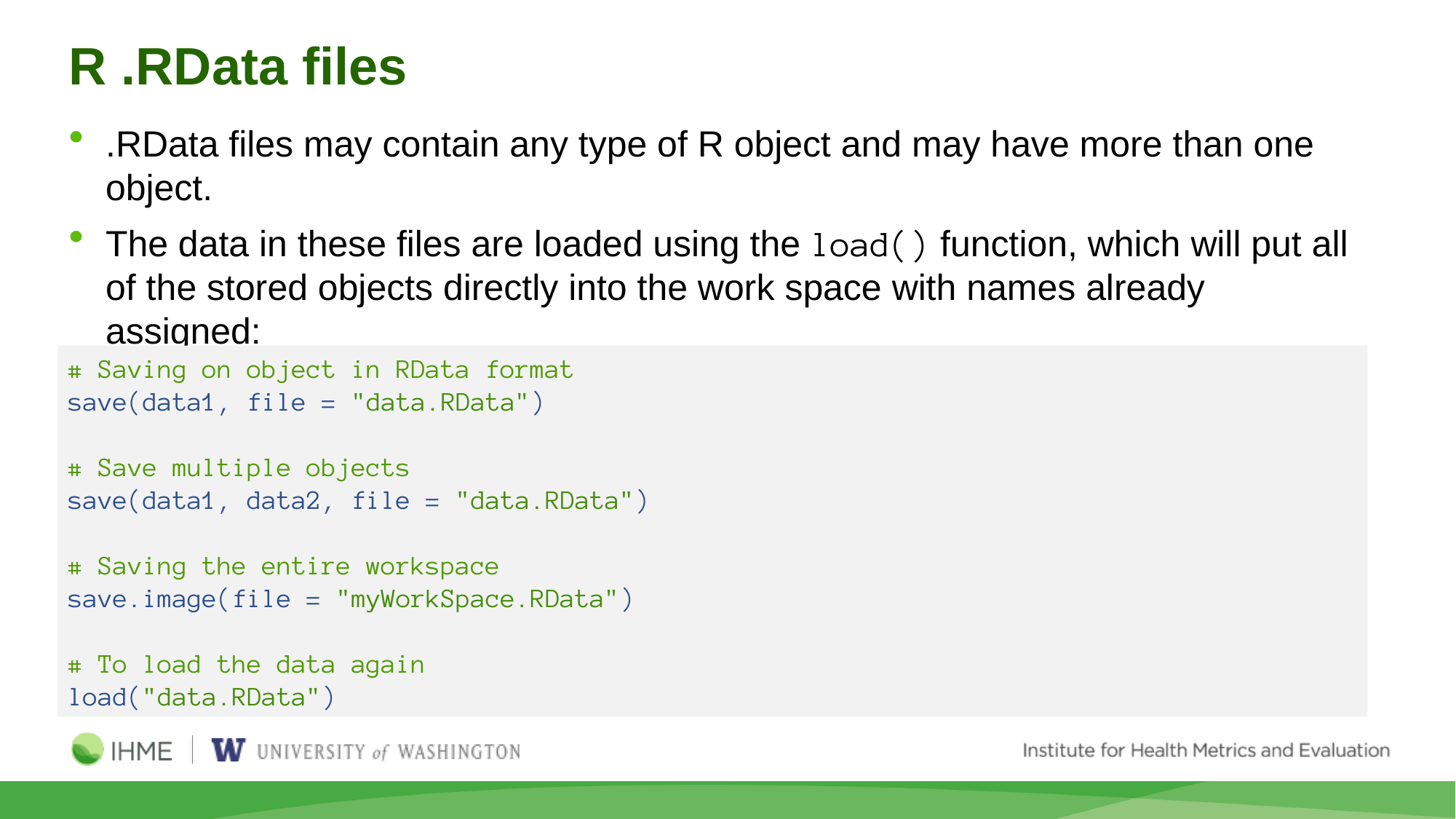

# R .RData files
.RData files may contain any type of R object and may have more than one object.
The data in these files are loaded using the load() function, which will put all of the stored objects directly into the work space with names already assigned:

# Saving on object in RData format
save(data1, file = "data.RData")

# Save multiple objects
save(data1, data2, file = "data.RData")

# Saving the entire workspace
save.image(file = "myWorkSpace.RData")

# To load the data again
load("data.RData")